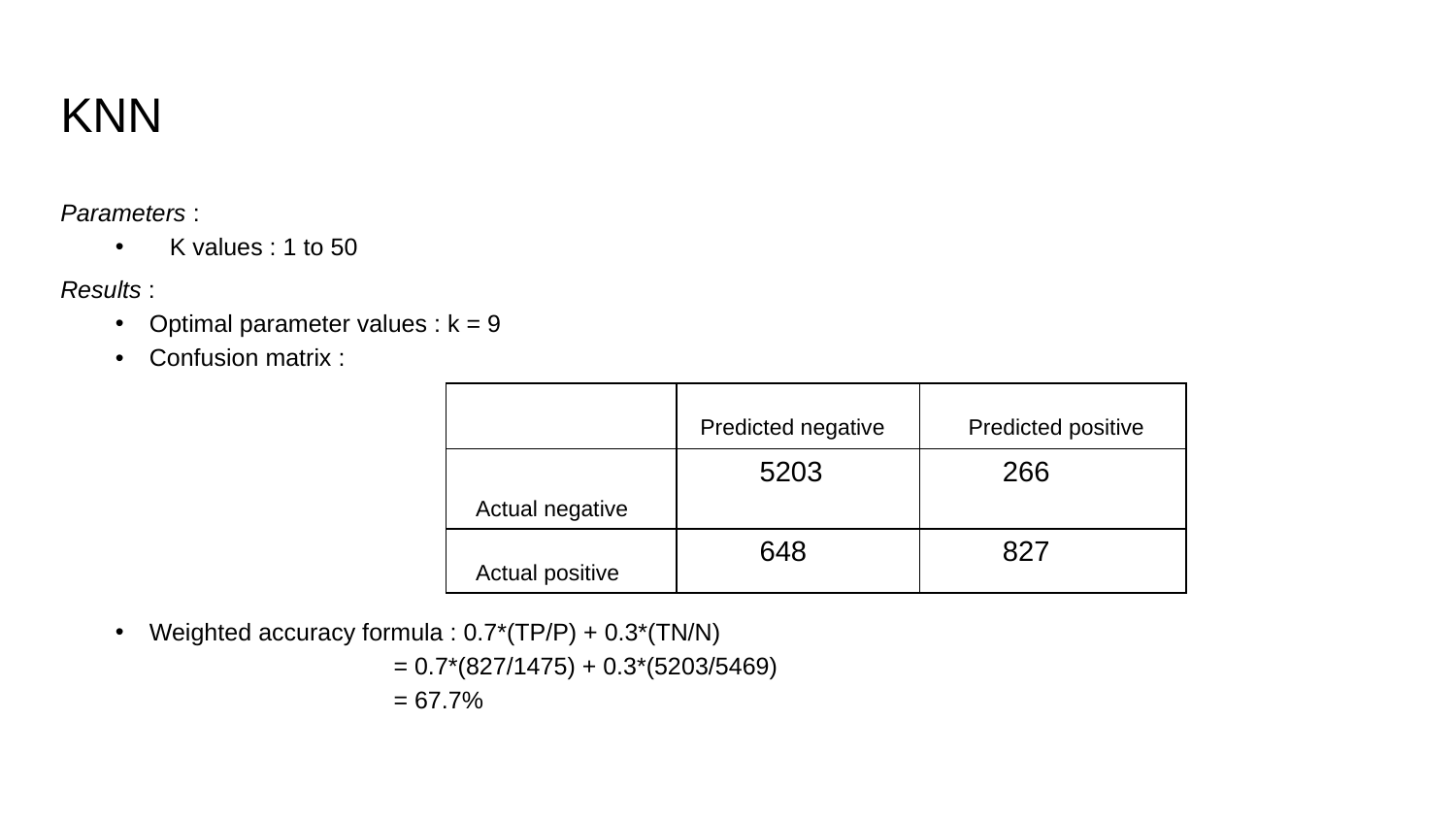

KNN
Parameters :
K values : 1 to 50
Results :
Optimal parameter values : k = 9
Confusion matrix :

Weighted accuracy formula : 0.7*(TP/P) + 0.3*(TN/N)
                                         = 0.7*(827/1475) + 0.3*(5203/5469)
                                         = 67.7%

|  | Predicted negative | Predicted positive |
| --- | --- | --- |
| Actual negative | 5203 | 266 |
| Actual positive | 648 | 827 |